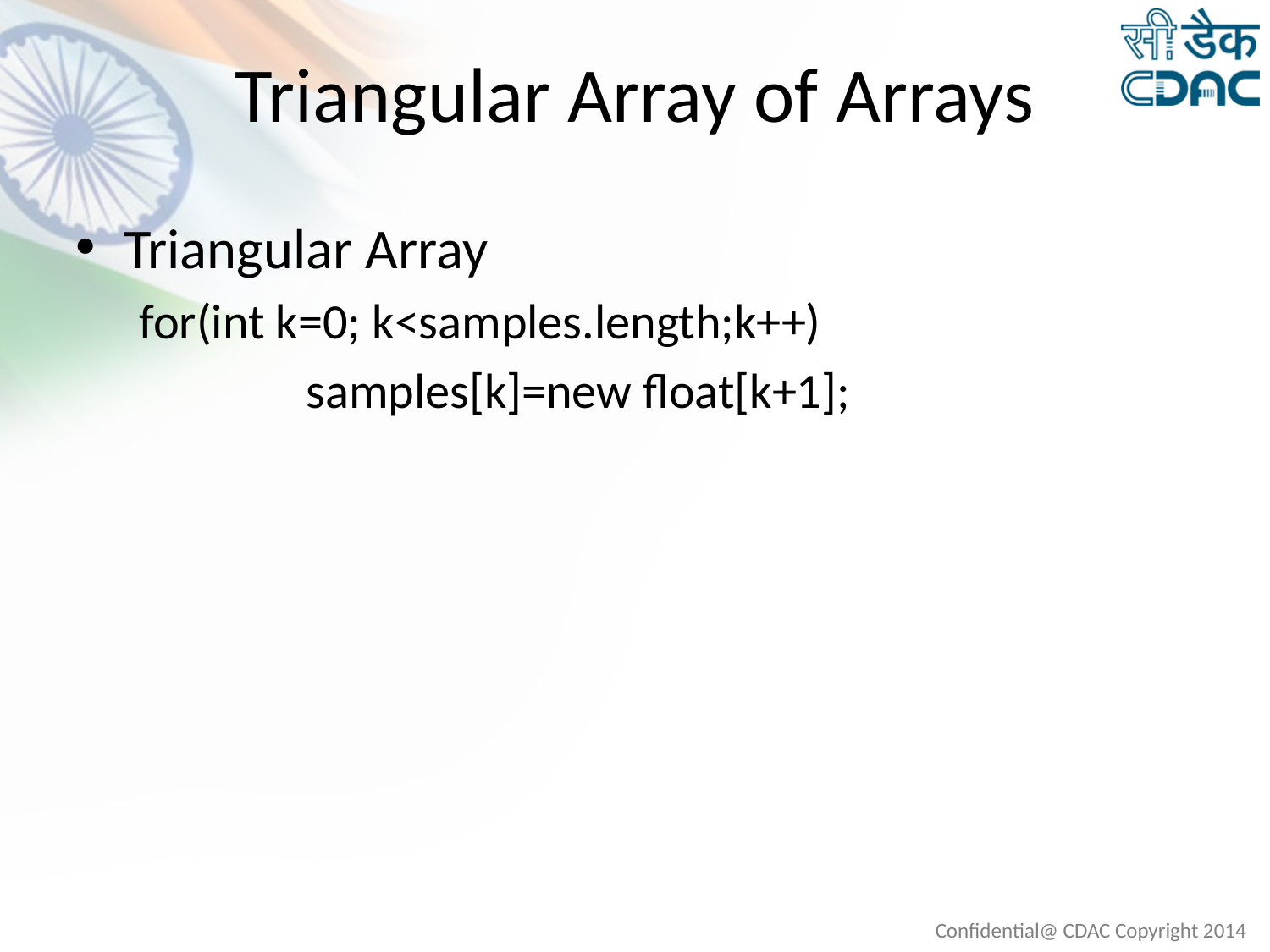

# Triangular Array of Arrays
Triangular Array
for(int k=0; k<samples.length;k++)
		samples[k]=new float[k+1];